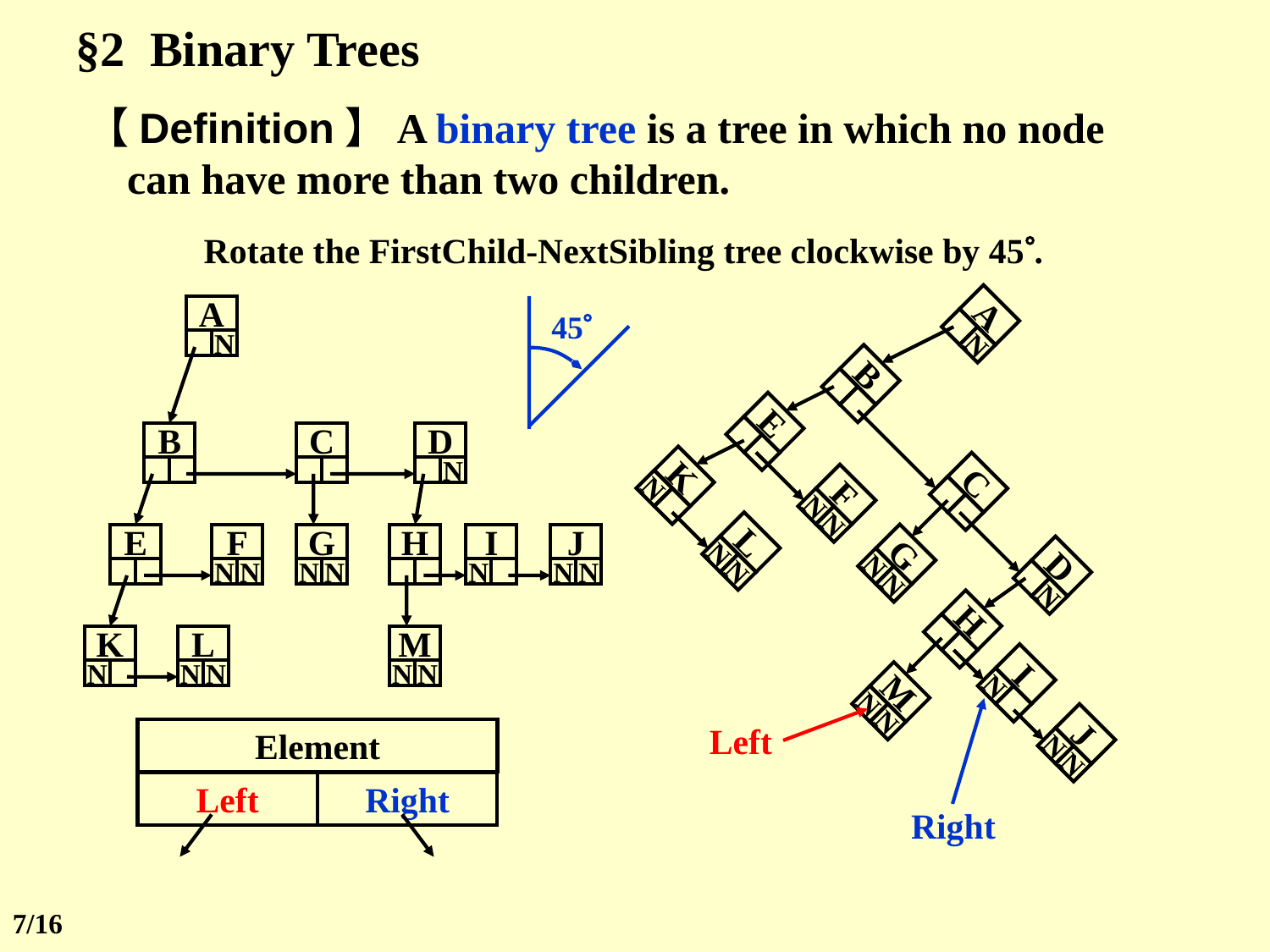

§2  Binary Trees
【Definition】A binary tree is a tree in which no node can have more than two children.
Rotate the FirstChild-NextSibling tree clockwise by 45°.
A

N

B

C

D

N

E

F
N
N
G
N
N
H

I
N

J
N
N

K
N

L
N
N
M
N
N

45°

A

N

B

C

D

N

E

F
N
N
G
N
N
H

I
N

J
N
N

K
N

L
N
N
M
N
N

Right
Left

Element
Left
Right

7/16